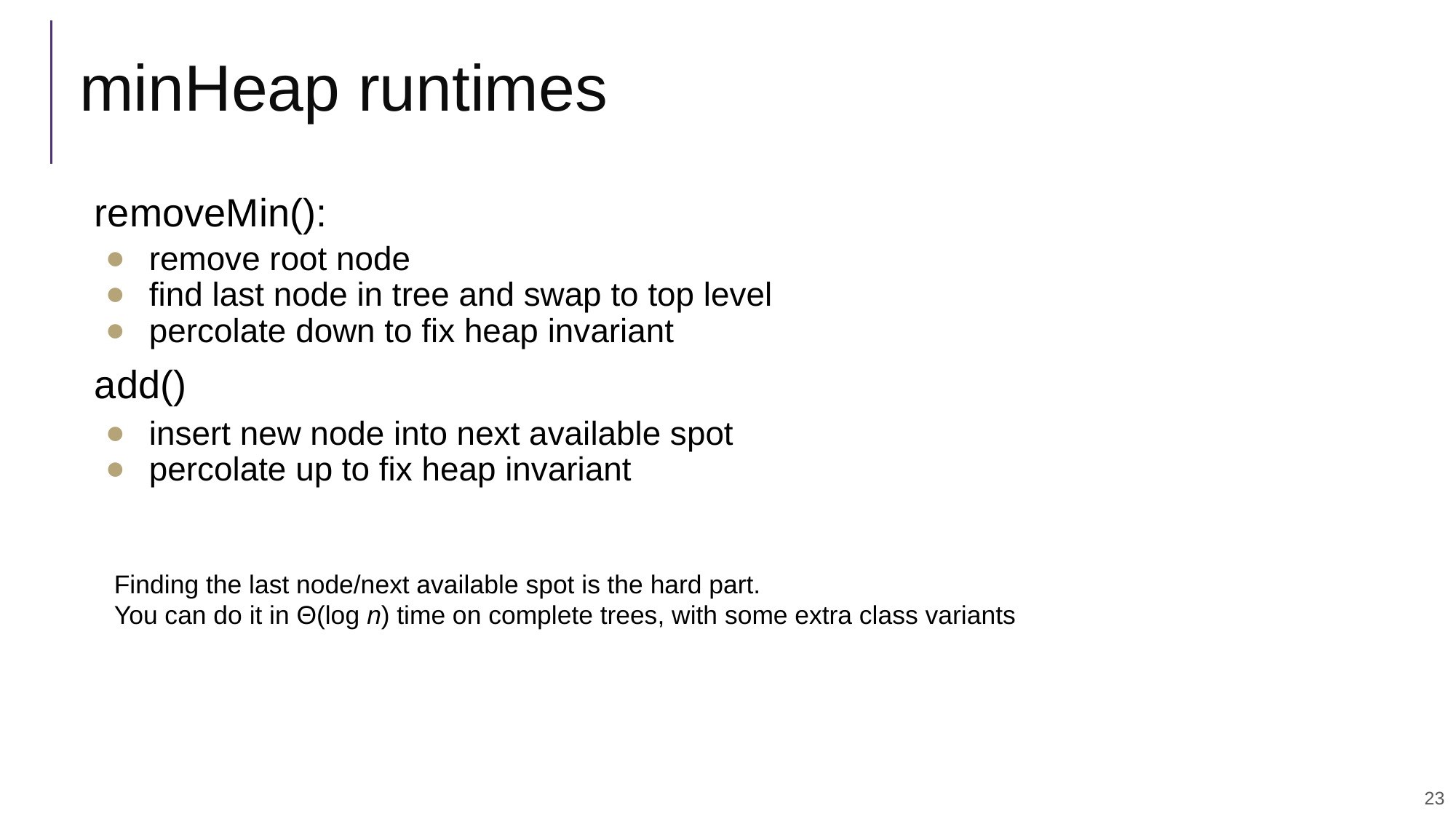

# minHeap runtimes
removeMin():
remove root node
find last node in tree and swap to top level
percolate down to fix heap invariant
add()
insert new node into next available spot
percolate up to fix heap invariant
Finding the last node/next available spot is the hard part.
You can do it in Θ(log n) time on complete trees, with some extra class variants